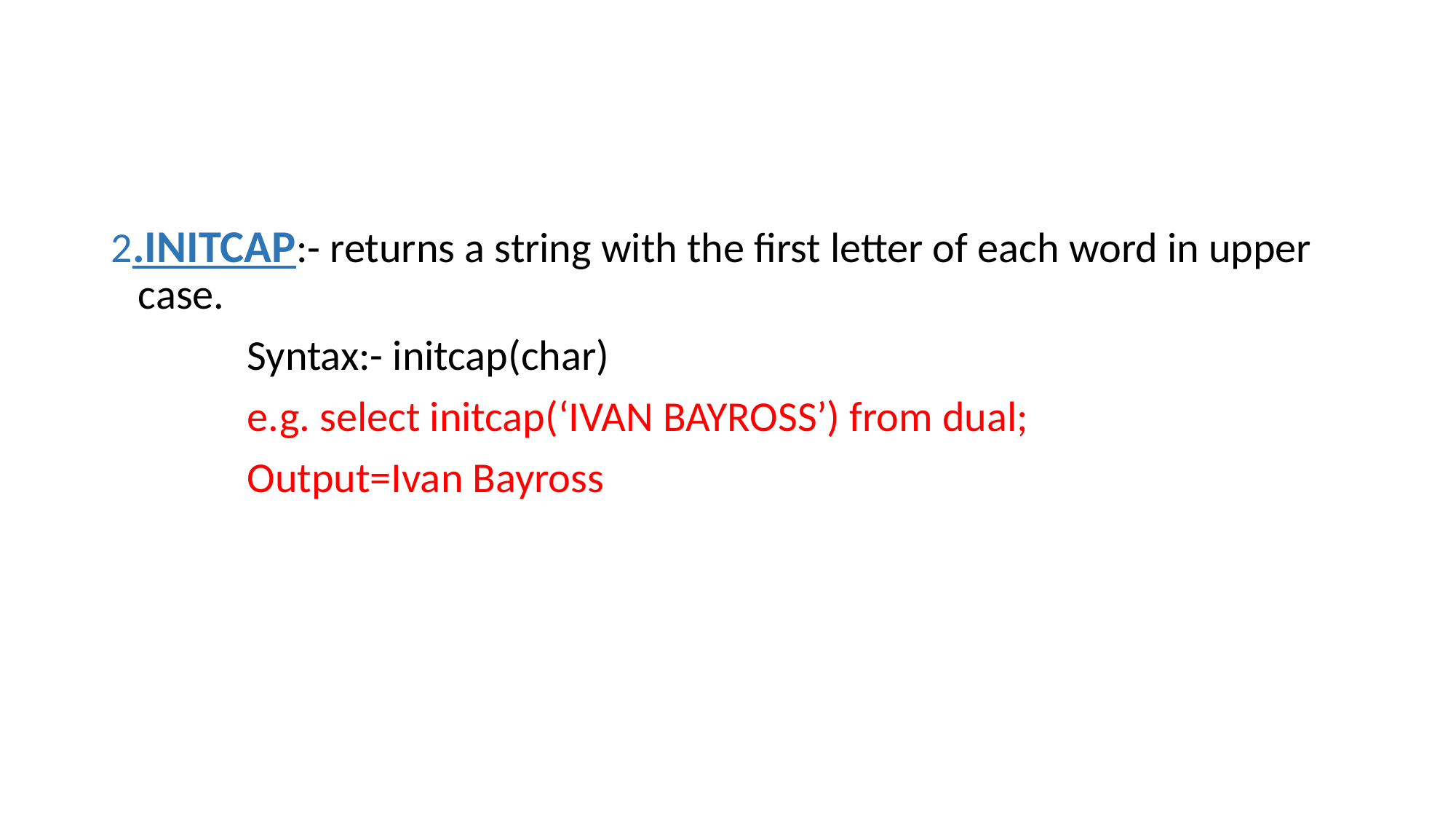

#
2.INITCAP:- returns a string with the first letter of each word in upper case.
		Syntax:- initcap(char)
		e.g. select initcap(‘IVAN BAYROSS’) from dual;
		Output=Ivan Bayross